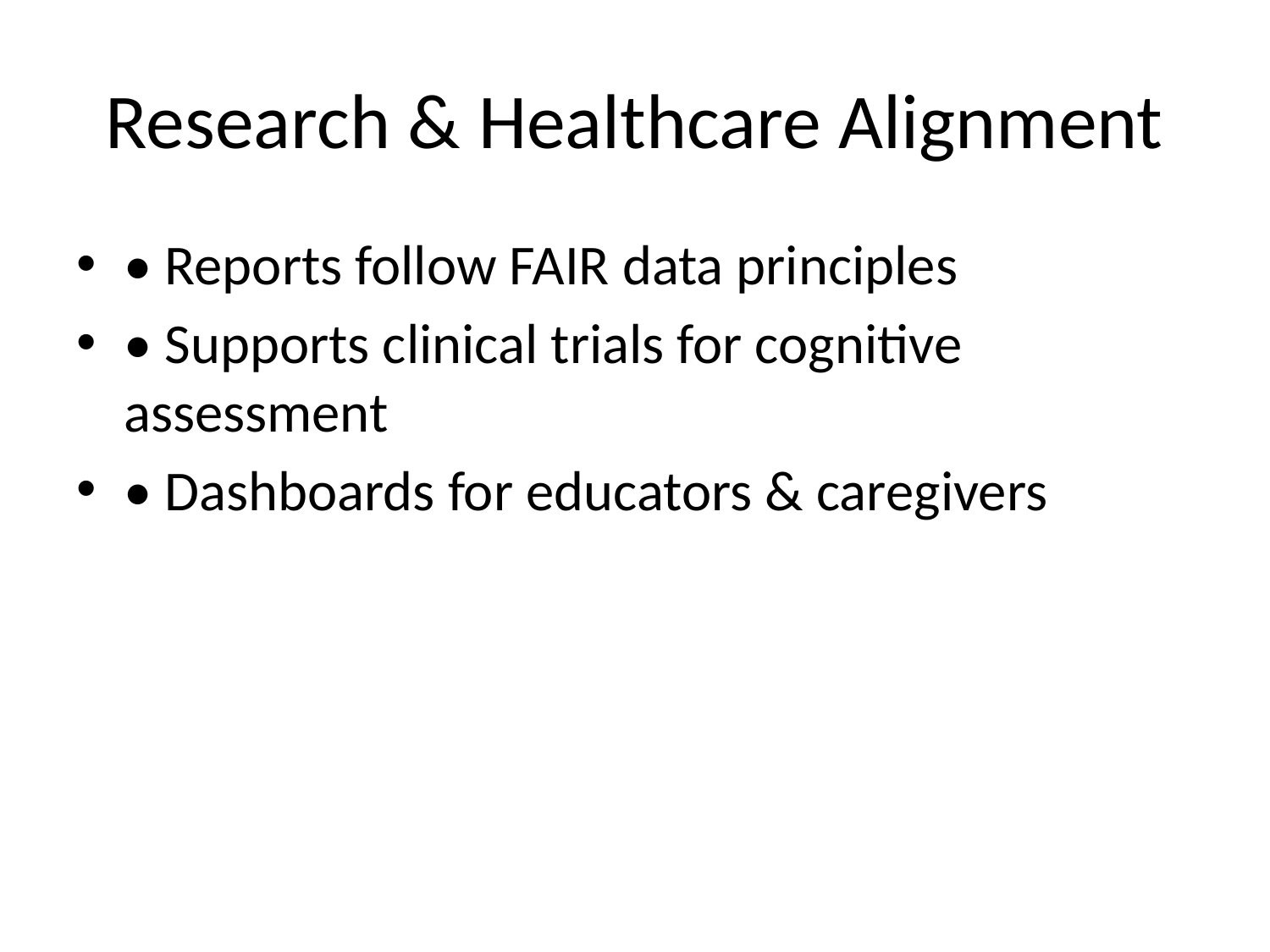

# Research & Healthcare Alignment
• Reports follow FAIR data principles
• Supports clinical trials for cognitive assessment
• Dashboards for educators & caregivers